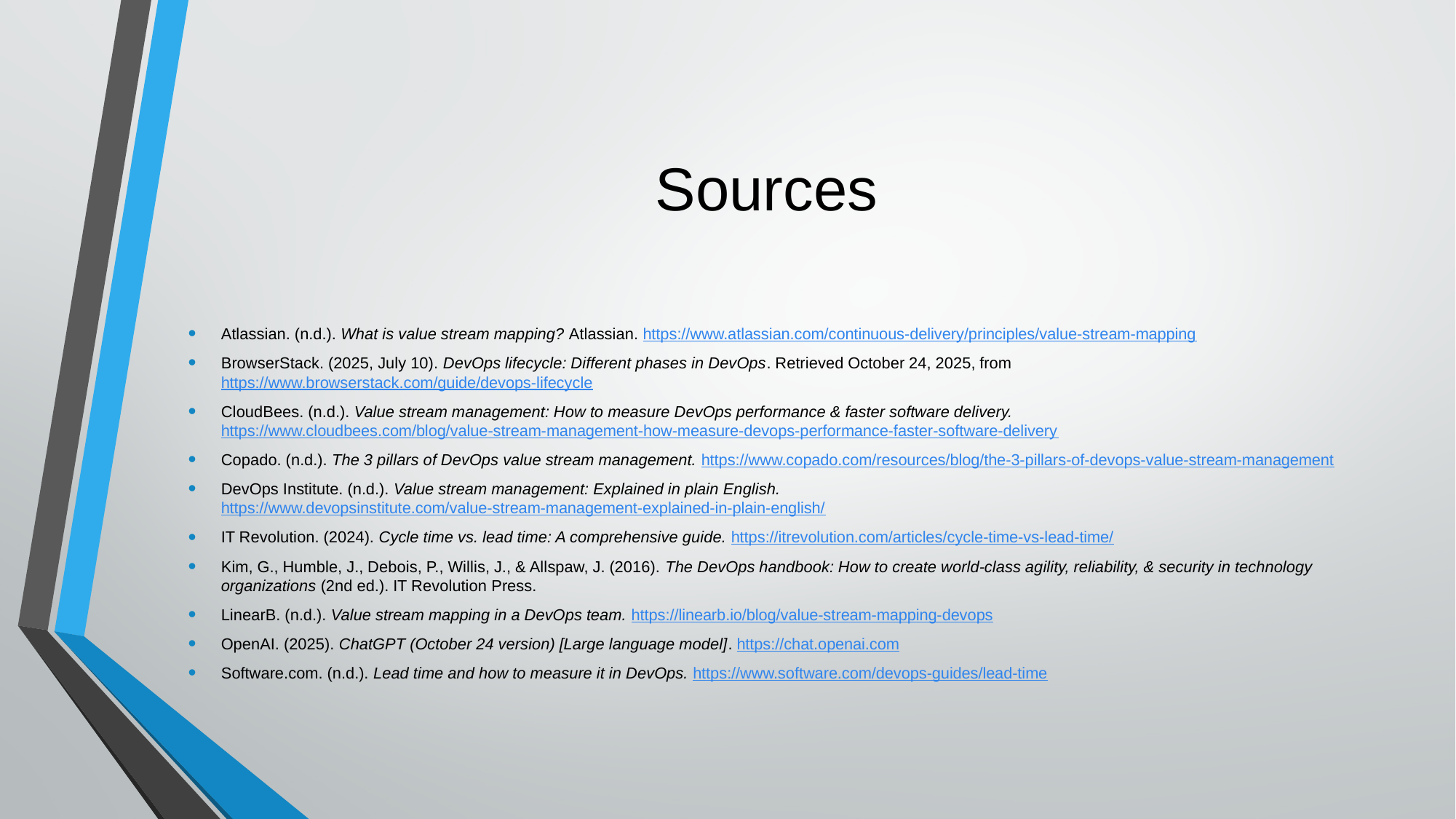

# Sources
Atlassian. (n.d.). What is value stream mapping? Atlassian. https://www.atlassian.com/continuous-delivery/principles/value-stream-mapping
BrowserStack. (2025, July 10). DevOps lifecycle: Different phases in DevOps. Retrieved October 24, 2025, from https://www.browserstack.com/guide/devops-lifecycle
CloudBees. (n.d.). Value stream management: How to measure DevOps performance & faster software delivery.https://www.cloudbees.com/blog/value-stream-management-how-measure-devops-performance-faster-software-delivery
Copado. (n.d.). The 3 pillars of DevOps value stream management. https://www.copado.com/resources/blog/the-3-pillars-of-devops-value-stream-management
DevOps Institute. (n.d.). Value stream management: Explained in plain English. https://www.devopsinstitute.com/value-stream-management-explained-in-plain-english/
IT Revolution. (2024). Cycle time vs. lead time: A comprehensive guide. https://itrevolution.com/articles/cycle-time-vs-lead-time/
Kim, G., Humble, J., Debois, P., Willis, J., & Allspaw, J. (2016). The DevOps handbook: How to create world-class agility, reliability, & security in technology organizations (2nd ed.). IT Revolution Press.
LinearB. (n.d.). Value stream mapping in a DevOps team. https://linearb.io/blog/value-stream-mapping-devops
OpenAI. (2025). ChatGPT (October 24 version) [Large language model]. https://chat.openai.com
Software.com. (n.d.). Lead time and how to measure it in DevOps. https://www.software.com/devops-guides/lead-time